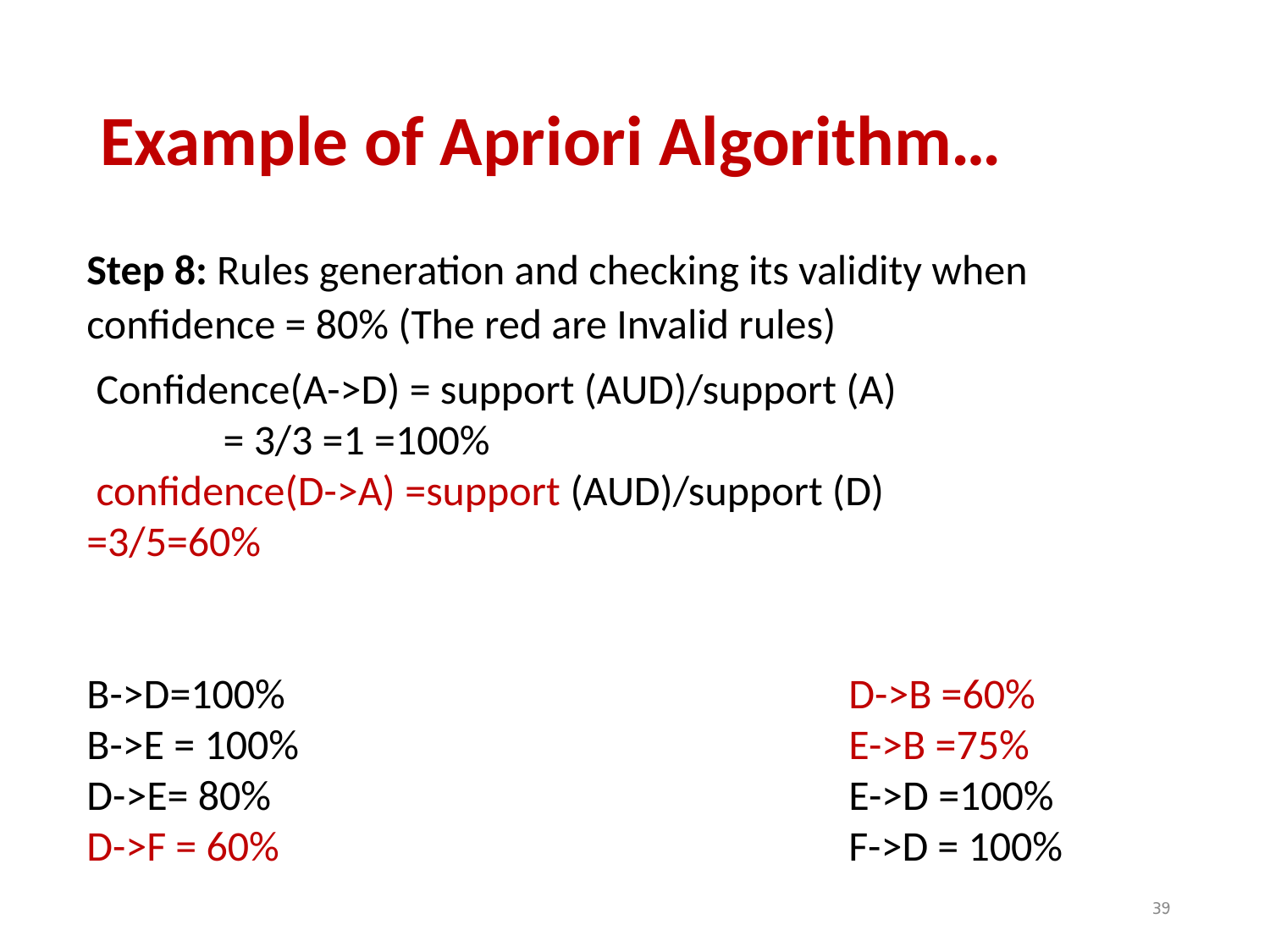

# Example of Apriori Algorithm…
Step 8: Rules generation and checking its validity when confidence = 80% (The red are Invalid rules)
 Confidence(A->D) = support (AUD)/support (A)
	 = 3/3 =1 =100%
 confidence(D->A) =support (AUD)/support (D)     		=3/5=60%

B->D=100%					D->B =60%
B->E = 100%					E->B =75%
D->E= 80%					E->D =100%
D->F = 60%					F->D = 100%

39